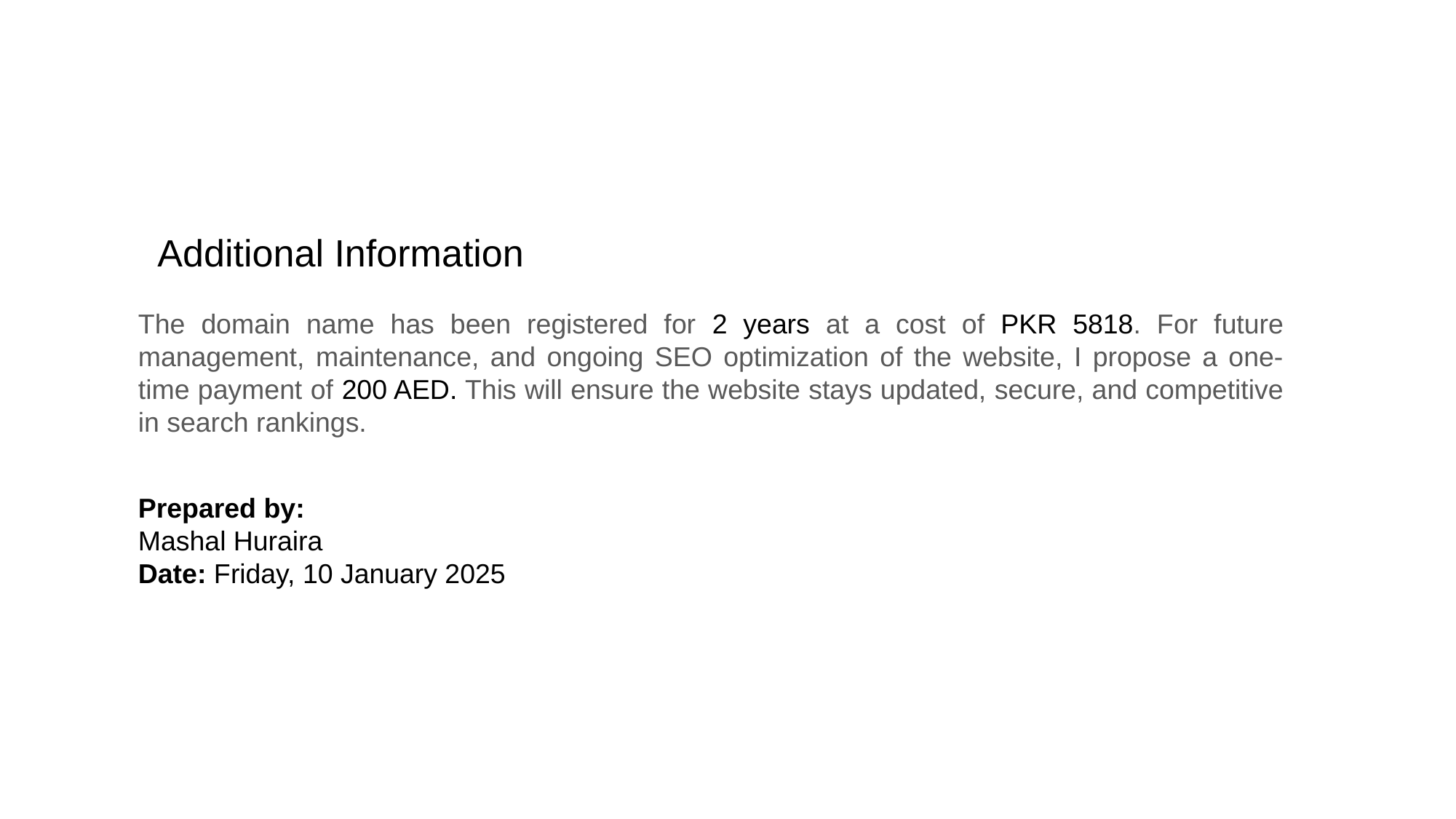

Additional Information
The domain name has been registered for 2 years at a cost of PKR 5818. For future management, maintenance, and ongoing SEO optimization of the website, I propose a one-time payment of 200 AED. This will ensure the website stays updated, secure, and competitive in search rankings.
Prepared by:
Mashal Huraira
Date: Friday, 10 January 2025